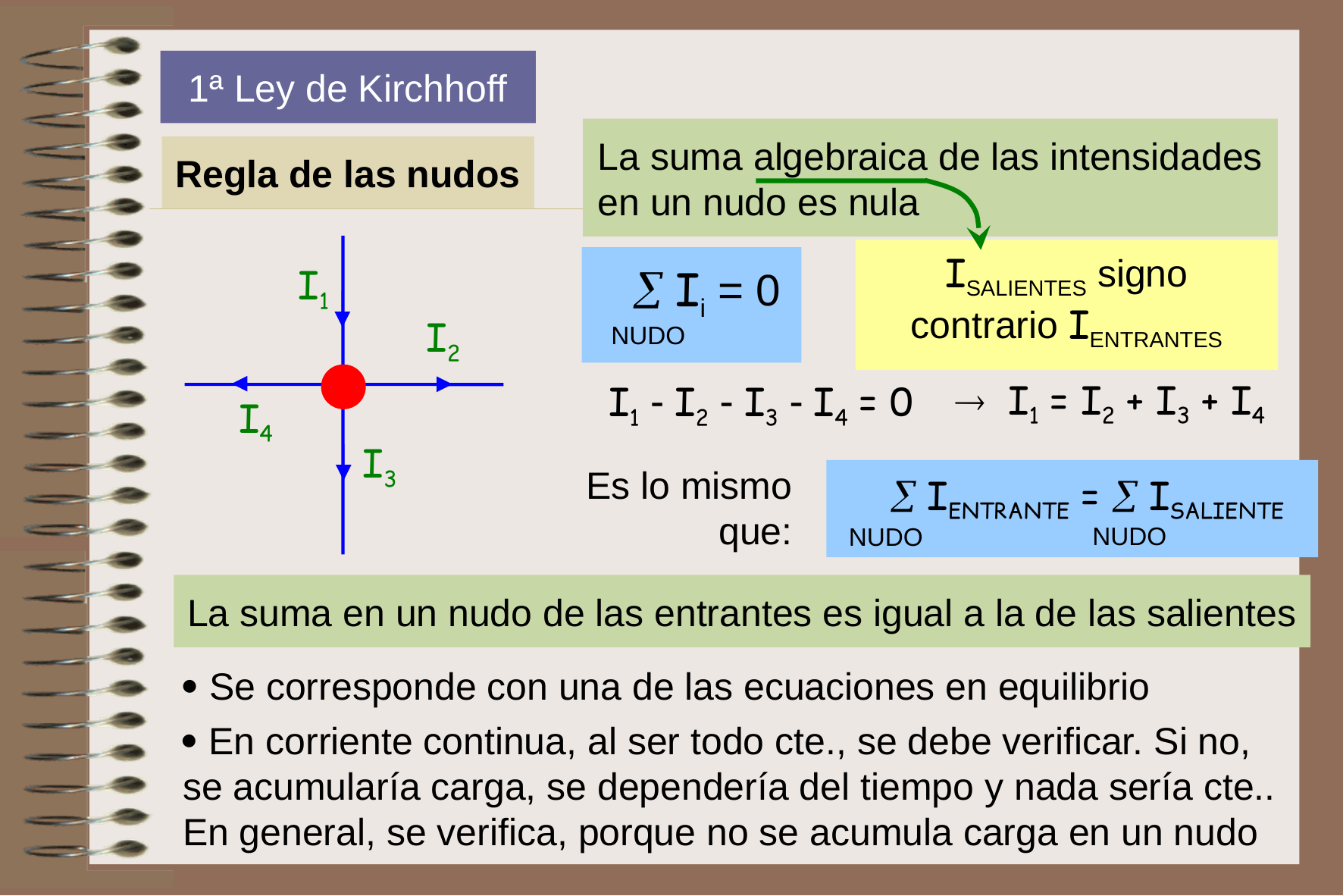

1ª Ley de Kirchhoff
La suma algebraica de las intensidades en un nudo es nula
Regla de las nudos

I1

I2

I4
I3

ISALIENTES signo contrario IENTRANTES

∑ Ii = 0
NUDO
→  I1 = I2 + I3 + I4
I1 − I2 − I3 − I4 = 0
Es lo mismo que:

∑ IENTRANTE = ∑ ISALIENTE
NUDO
NUDO
La suma en un nudo de las entrantes es igual a la de las salientes
• Se corresponde con una de las ecuaciones en equilibrio
• En corriente continua, al ser todo cte., se debe verificar. Si no, se acumularía carga, se dependería del tiempo y nada sería cte.. En general, se verifica, porque no se acumula carga en un nudo